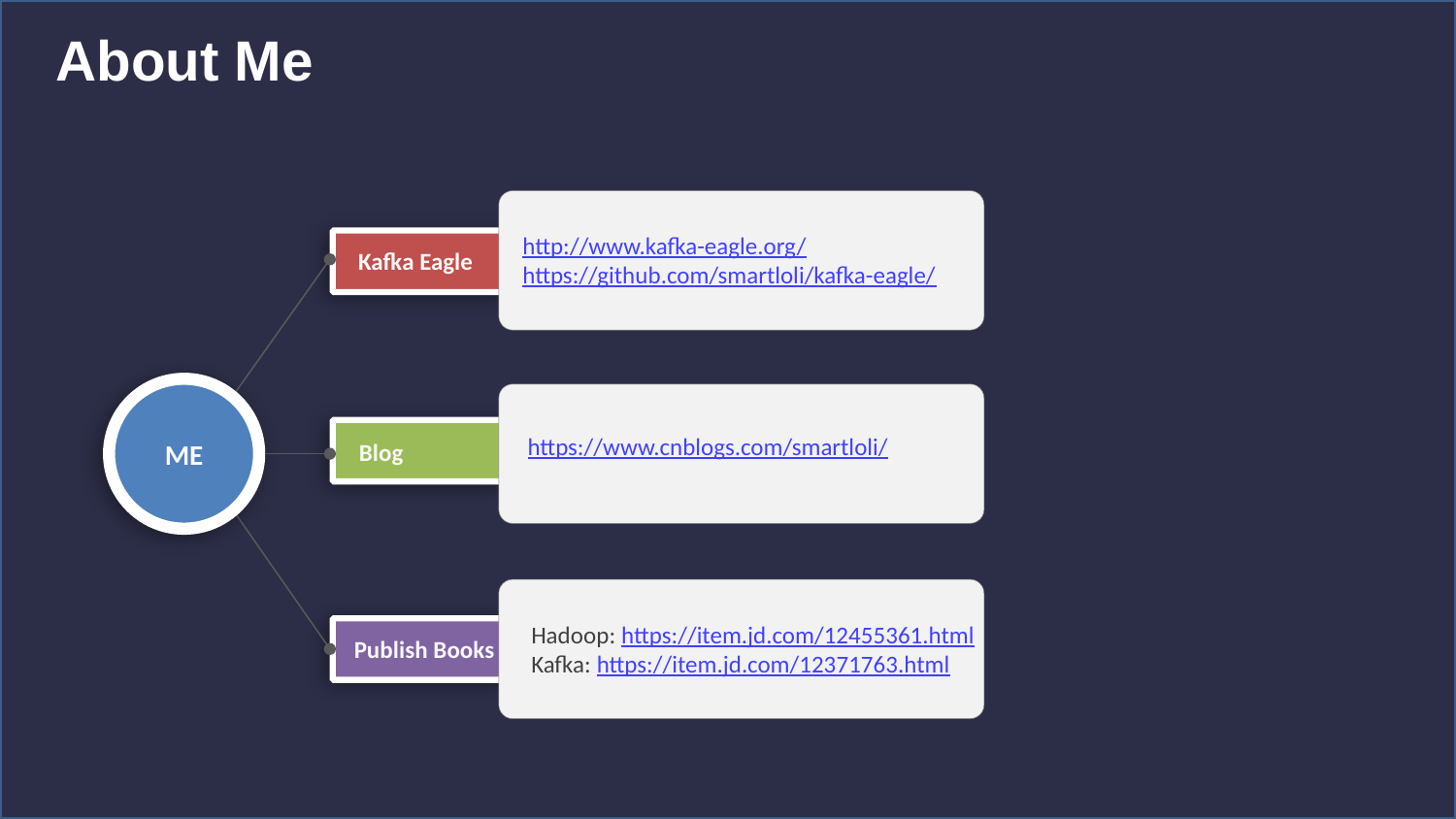

http://www.kafka-eagle.org/
https://github.com/smartloli/kafka-eagle/

Kafka Eagle

ME

https://www.cnblogs.com/smartloli/

Blog

Hadoop: https://item.jd.com/12455361.html
Kafka: https://item.jd.com/12371763.html

Publish Books